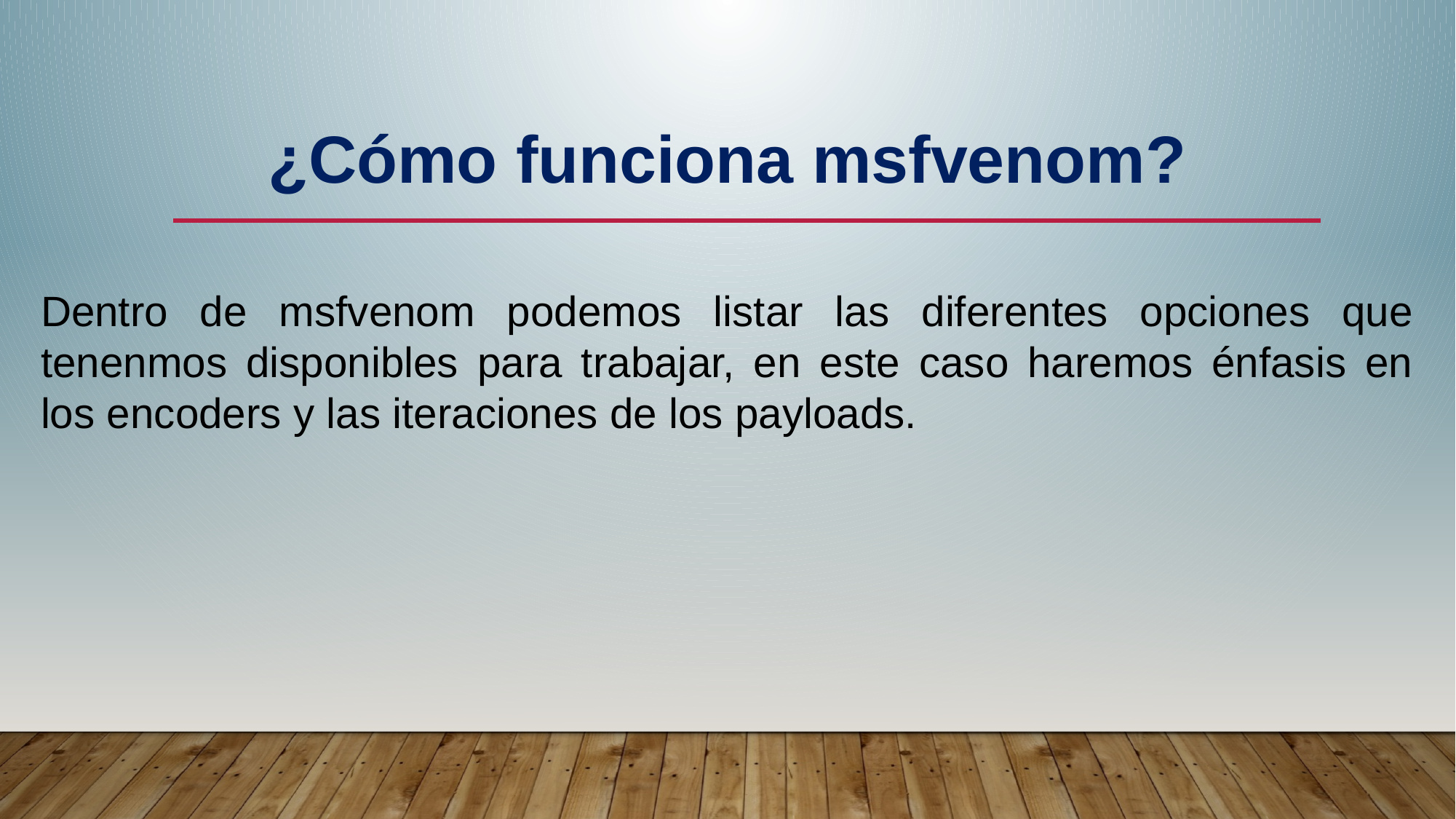

¿Cómo funciona msfvenom?
Dentro de msfvenom podemos listar las diferentes opciones que tenenmos disponibles para trabajar, en este caso haremos énfasis en los encoders y las iteraciones de los payloads.